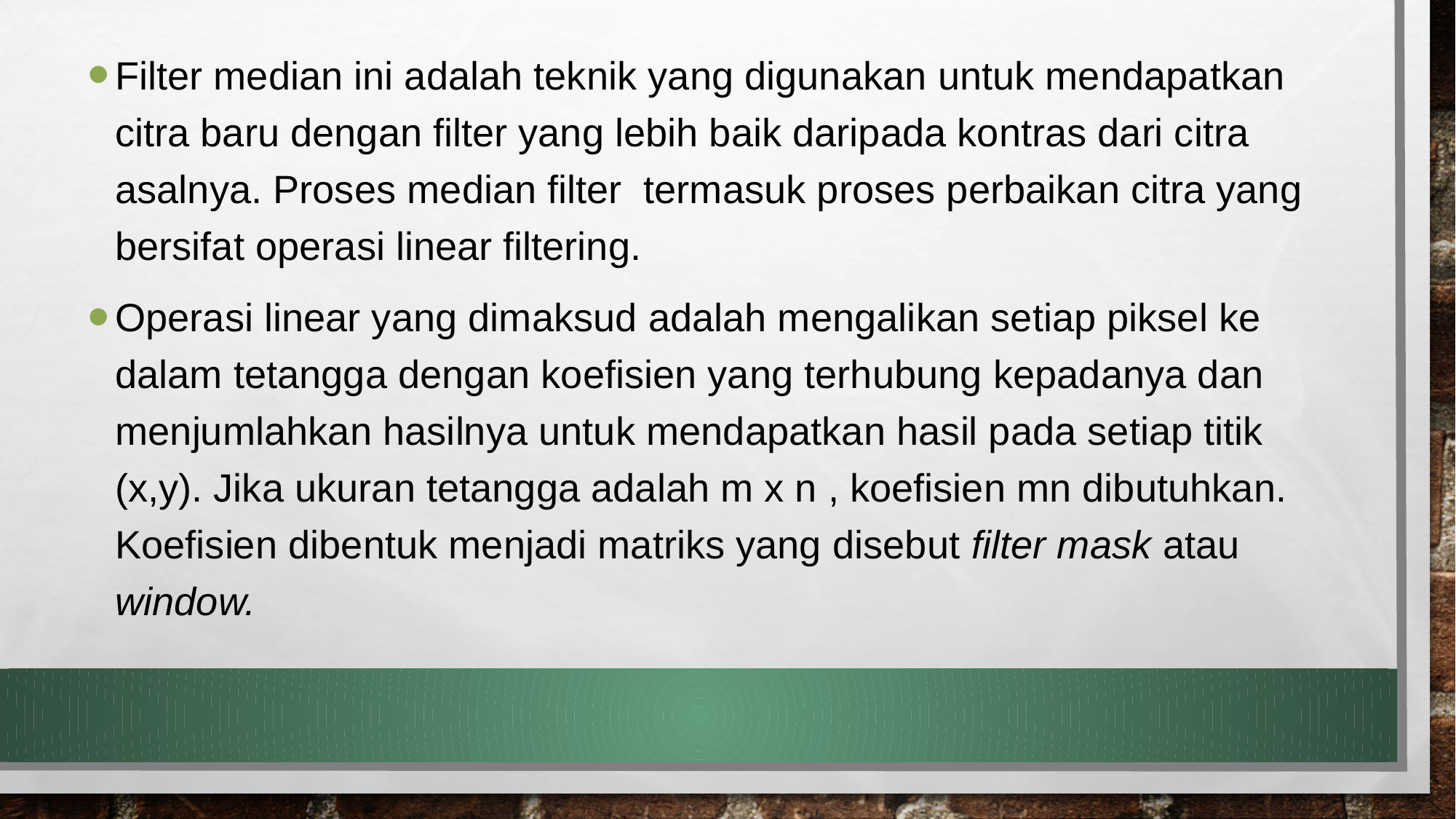

Filter median ini adalah teknik yang digunakan untuk mendapatkan citra baru dengan filter yang lebih baik daripada kontras dari citra asalnya. Proses median filter  termasuk proses perbaikan citra yang bersifat operasi linear filtering.
Operasi linear yang dimaksud adalah mengalikan setiap piksel ke dalam tetangga dengan koefisien yang terhubung kepadanya dan menjumlahkan hasilnya untuk mendapatkan hasil pada setiap titik (x,y). Jika ukuran tetangga adalah m x n , koefisien mn dibutuhkan. Koefisien dibentuk menjadi matriks yang disebut filter mask atau window.